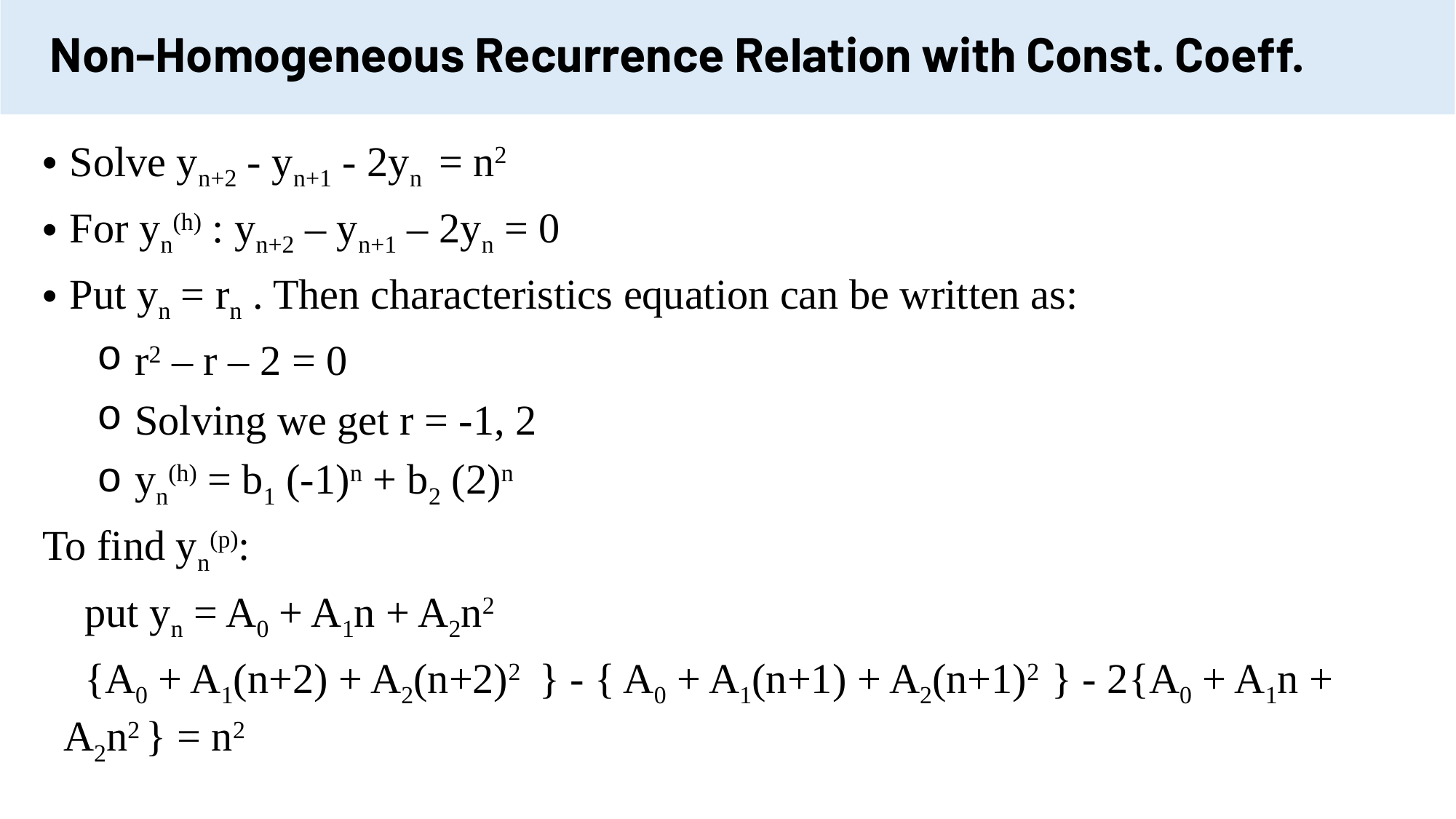

# Non-Homogeneous Recurrence Relation with Const. Coeff.
Solve yn+2 - yn+1 - 2yn  = n2
For yn(h) : yn+2 – yn+1 – 2yn = 0
Put yn = rn . Then characteristics equation can be written as:
 r2 – r – 2 = 0
 Solving we get r = -1, 2
 yn(h) = b1 (-1)n + b2 (2)n
To find yn(p):
 put yn = A0 + A1n + A2n2
    {A0 + A1(n+2) + A2(n+2)2   } - { A0 + A1(n+1) + A2(n+1)2  } - 2{A0 + A1n +          A2n2 } = n2